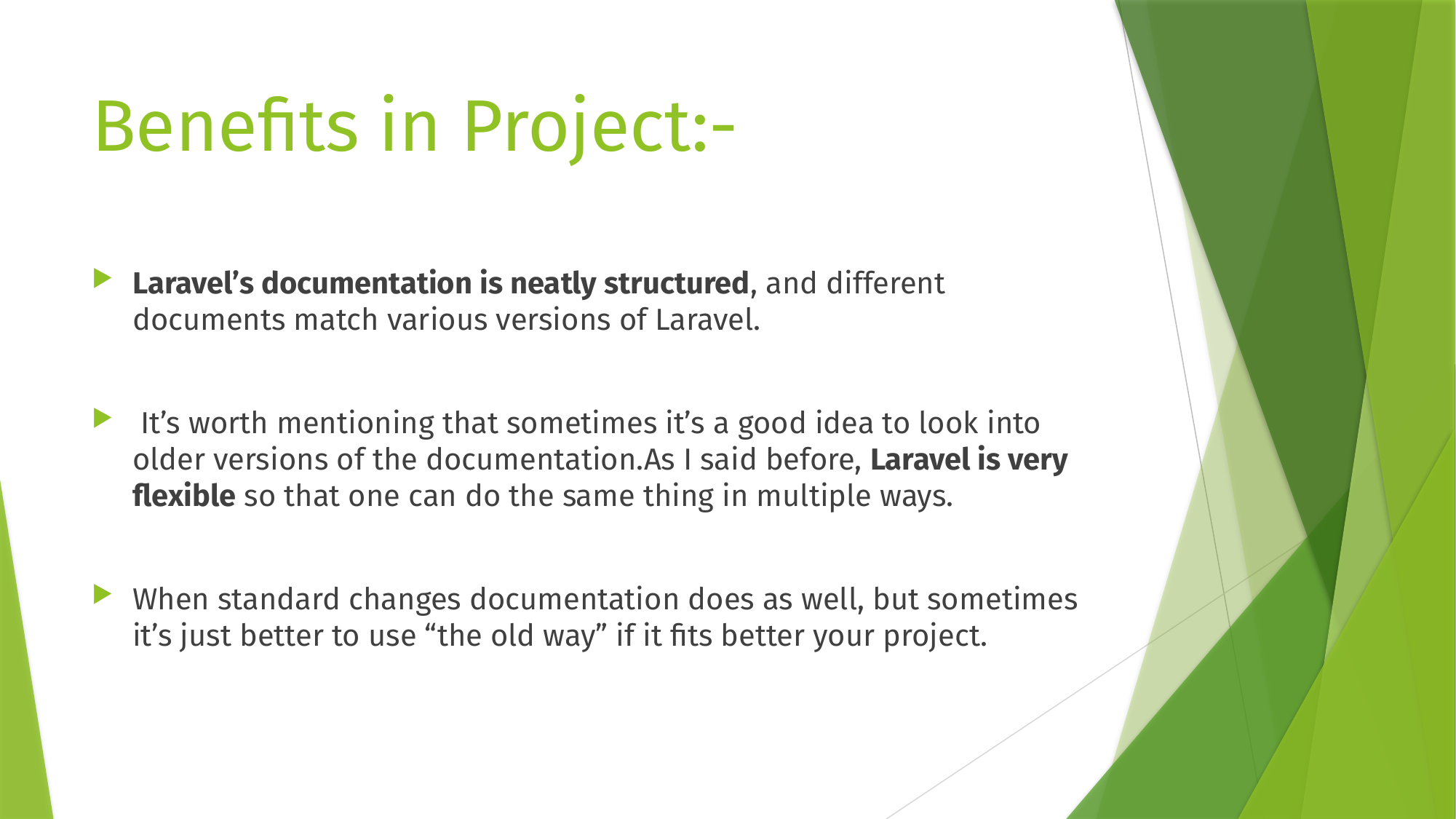

# Benefits in Project:-
Laravel’s documentation is neatly structured, and different documents match various versions of Laravel.

 It’s worth mentioning that sometimes it’s a good idea to look into older versions of the documentation.As I said before, Laravel is very flexible so that one can do the same thing in multiple ways.

When standard changes documentation does as well, but sometimes it’s just better to use “the old way” if it fits better your project.